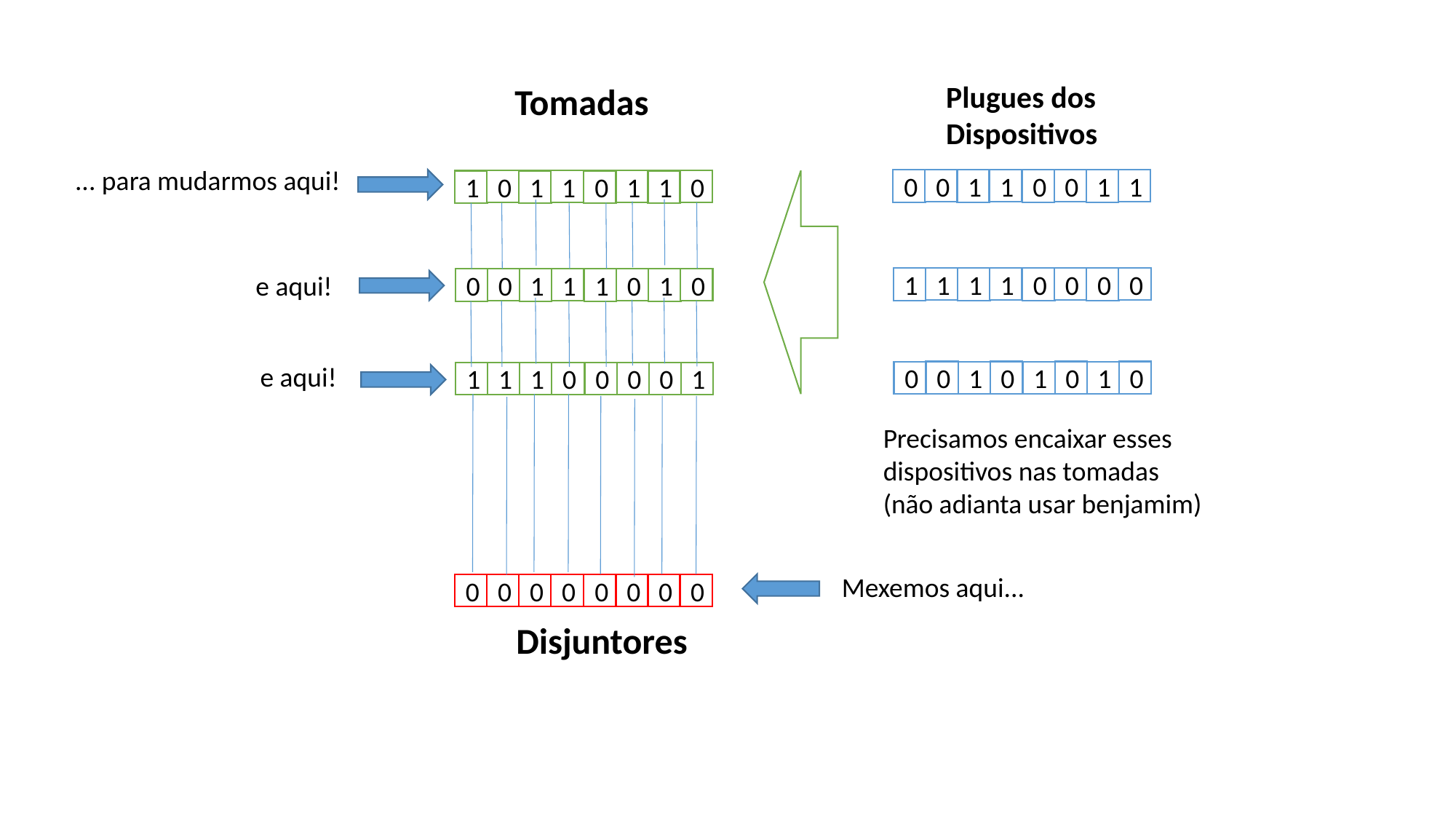

Plugues dos
Dispositivos
Tomadas
... para mudarmos aqui!

0
1
0
1
0
1
0
1
0
1
1
0

1
1
0
1
e aqui!
1
1
0
0
1
1
0
0
0
1
0
0
0
1
1
1

e aqui!
0
0
0
0
0
1
1
1
1
0
0
1
1
1
0
0

Precisamos encaixar esses
dispositivos nas tomadas
(não adianta usar benjamim)
Mexemos aqui...

0
0
0
0
0
0
0
0
Disjuntores